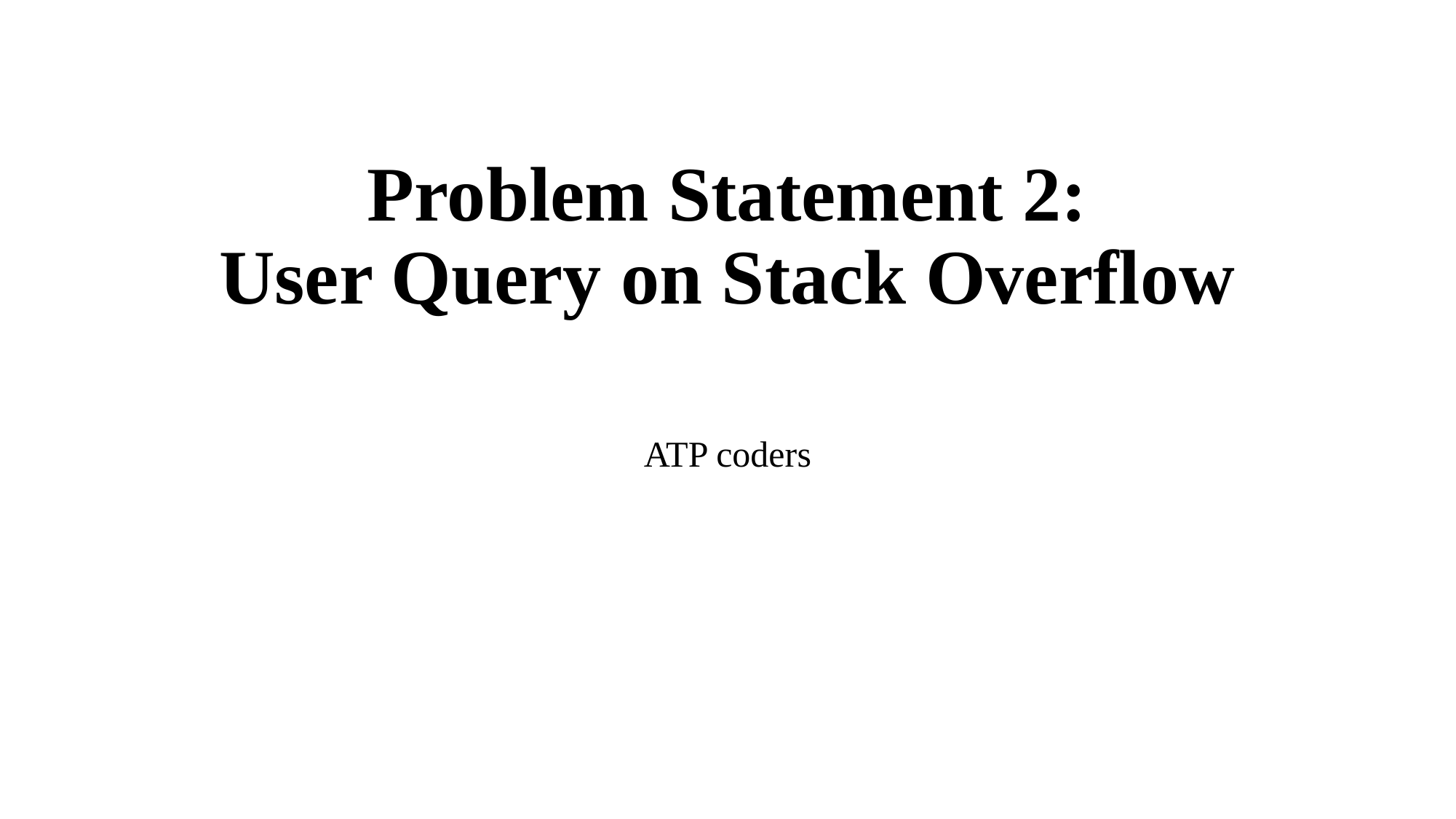

# Problem Statement 2: User Query on Stack Overflow
ATP coders